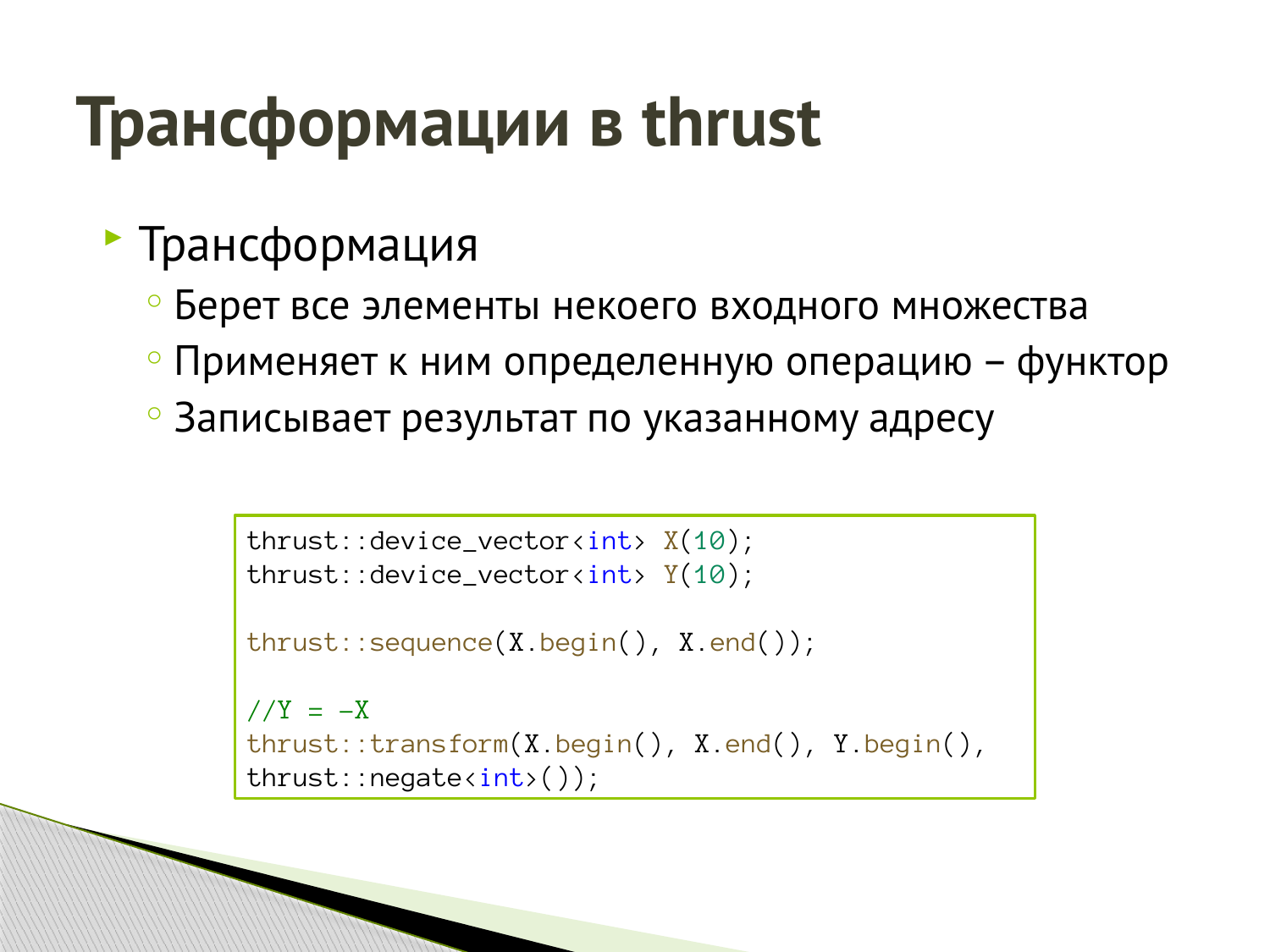

# Трансформации в thrust
Трансформация
Берет все элементы некоего входного множества
Применяет к ним определенную операцию – функтор
Записывает результат по указанному адресу

thrust::device_vector<int> X(10);
thrust::device_vector<int> Y(10);
thrust::sequence(X.begin(), X.end());
//Y = -X
thrust::transform(X.begin(), X.end(), Y.begin(), thrust::negate<int>());